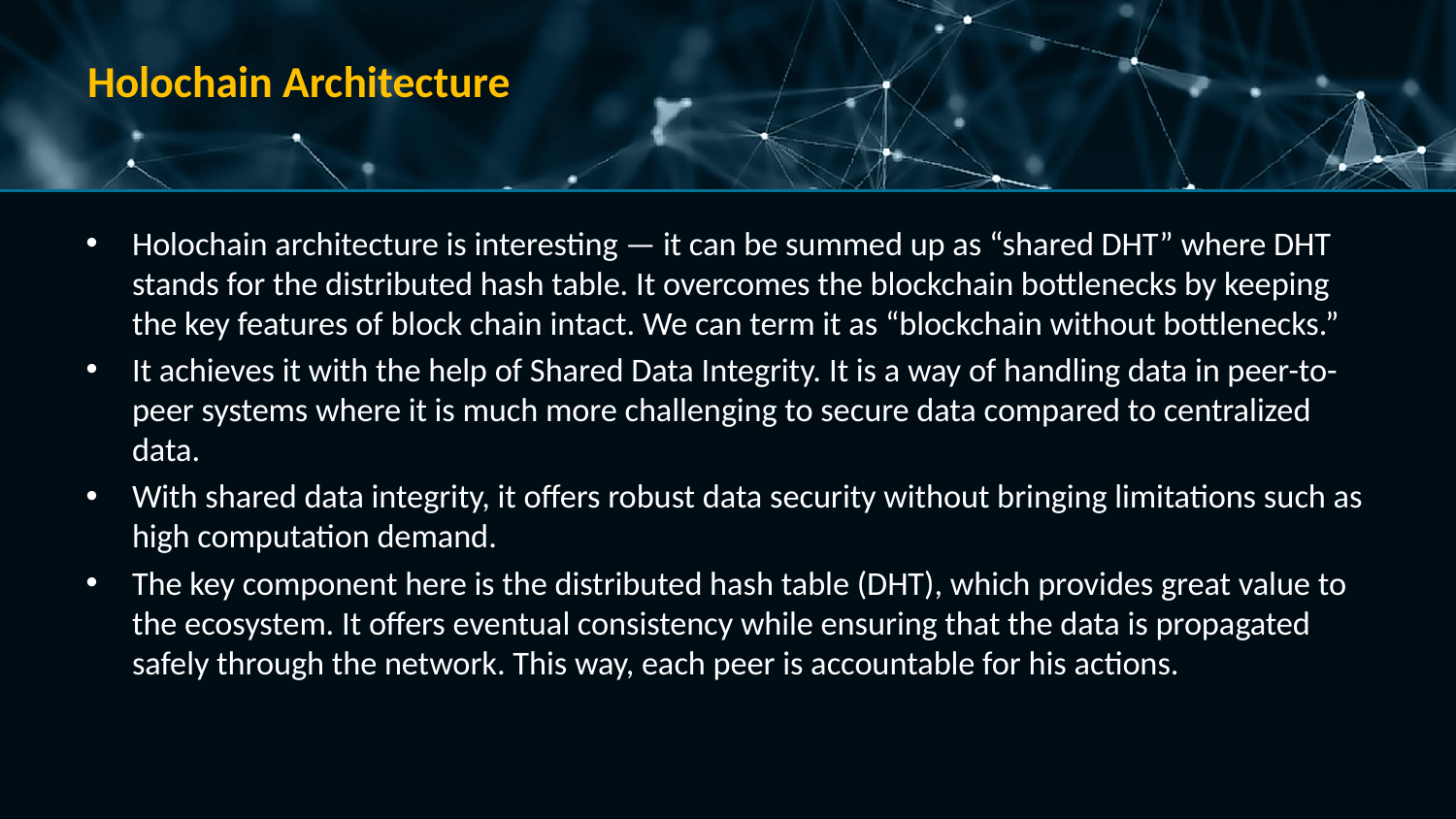

# Holochain Architecture
Holochain architecture is interesting — it can be summed up as “shared DHT” where DHT stands for the distributed hash table. It overcomes the blockchain bottlenecks by keeping the key features of block chain intact. We can term it as “blockchain without bottlenecks.”
It achieves it with the help of Shared Data Integrity. It is a way of handling data in peer-to-peer systems where it is much more challenging to secure data compared to centralized data.
With shared data integrity, it offers robust data security without bringing limitations such as high computation demand.
The key component here is the distributed hash table (DHT), which provides great value to the ecosystem. It offers eventual consistency while ensuring that the data is propagated safely through the network. This way, each peer is accountable for his actions.